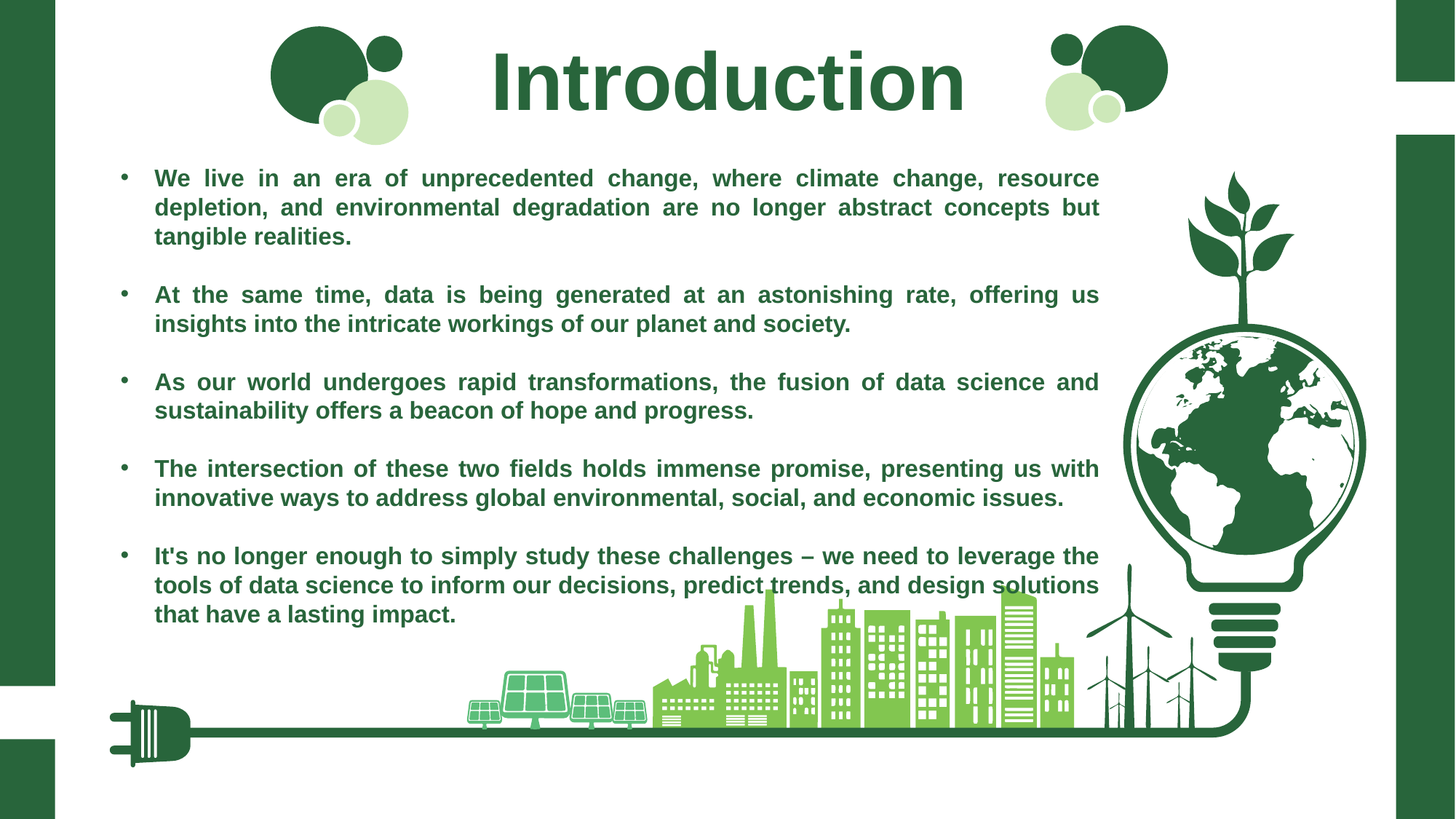

Introduction
We live in an era of unprecedented change, where climate change, resource depletion, and environmental degradation are no longer abstract concepts but tangible realities.

At the same time, data is being generated at an astonishing rate, offering us insights into the intricate workings of our planet and society.

As our world undergoes rapid transformations, the fusion of data science and sustainability offers a beacon of hope and progress.

The intersection of these two fields holds immense promise, presenting us with innovative ways to address global environmental, social, and economic issues.

It's no longer enough to simply study these challenges – we need to leverage the tools of data science to inform our decisions, predict trends, and design solutions that have a lasting impact.